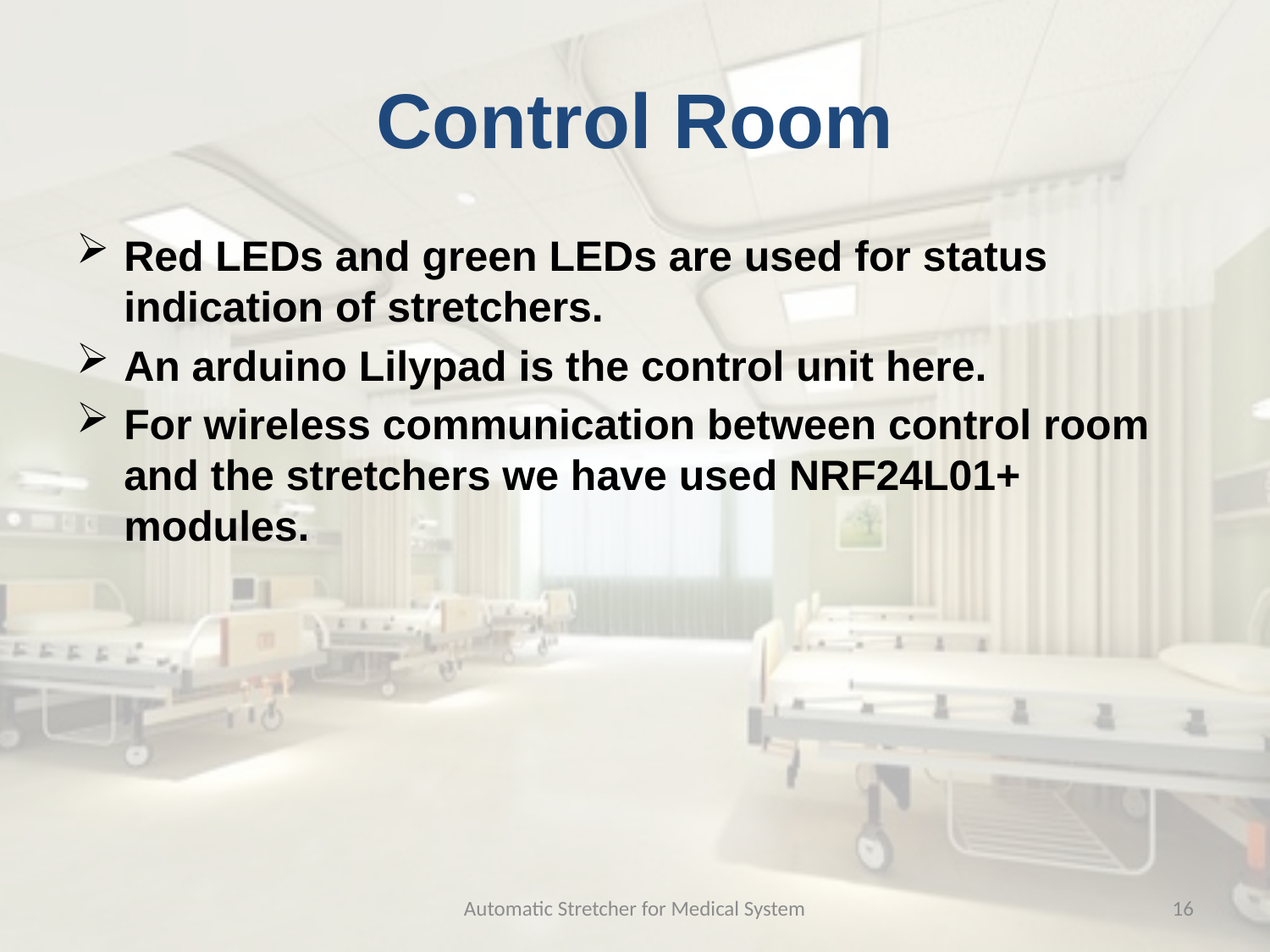

# Control Room
Red LEDs and green LEDs are used for status indication of stretchers.
An arduino Lilypad is the control unit here.
For wireless communication between control room and the stretchers we have used NRF24L01+ modules.
Automatic Stretcher for Medical System
16